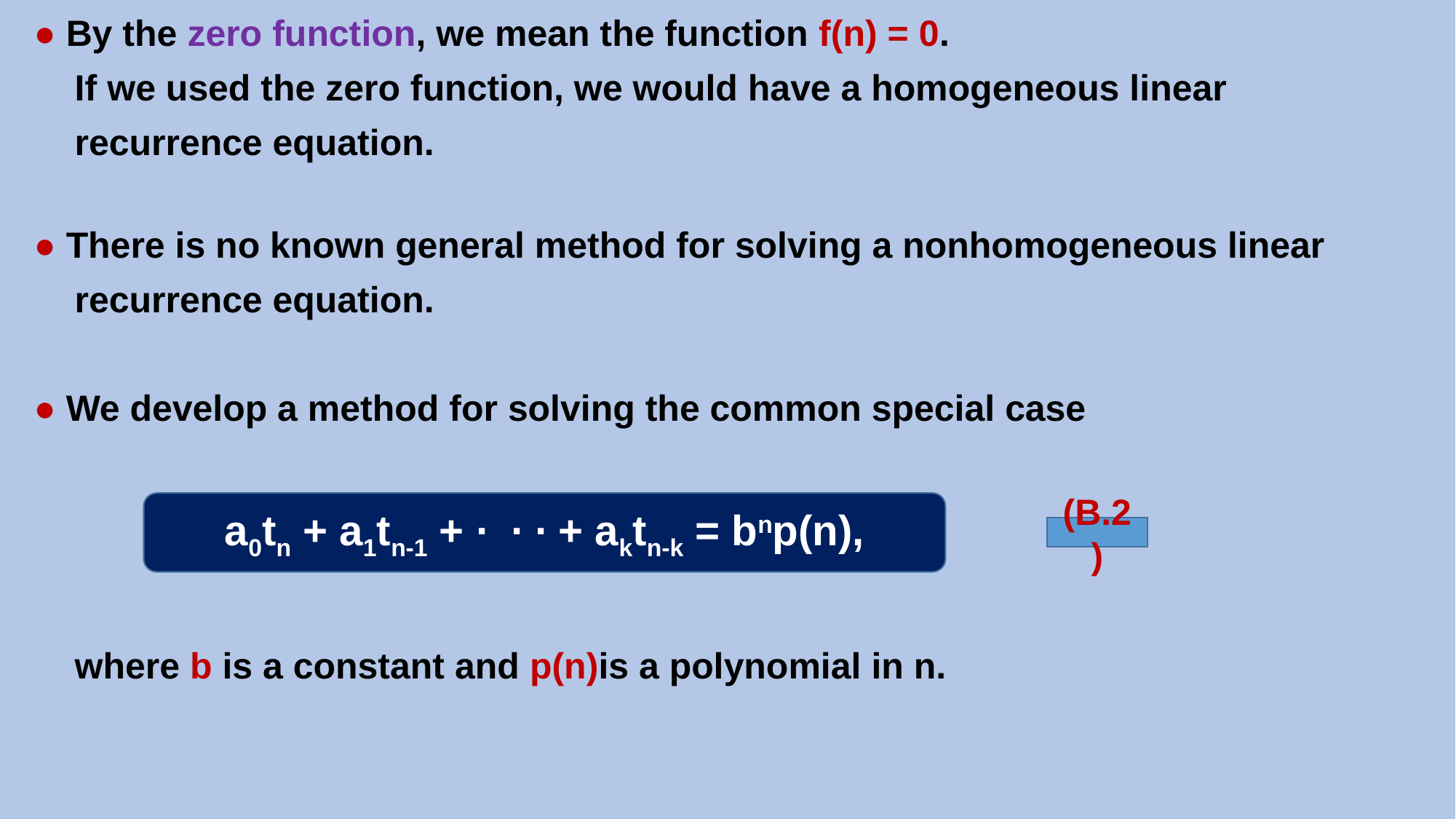

● By the zero function, we mean the function f(n) = 0.
    If we used the zero function, we would have a homogeneous linear
    recurrence equation.

● There is no known general method for solving a nonhomogeneous linear
    recurrence equation.

● We develop a method for solving the common special case

    where b is a constant and p(n)is a polynomial in n.
a0tn + a1tn-1 + ∙  ∙ ∙ + aktn-k = bnp(n),
(B.2)